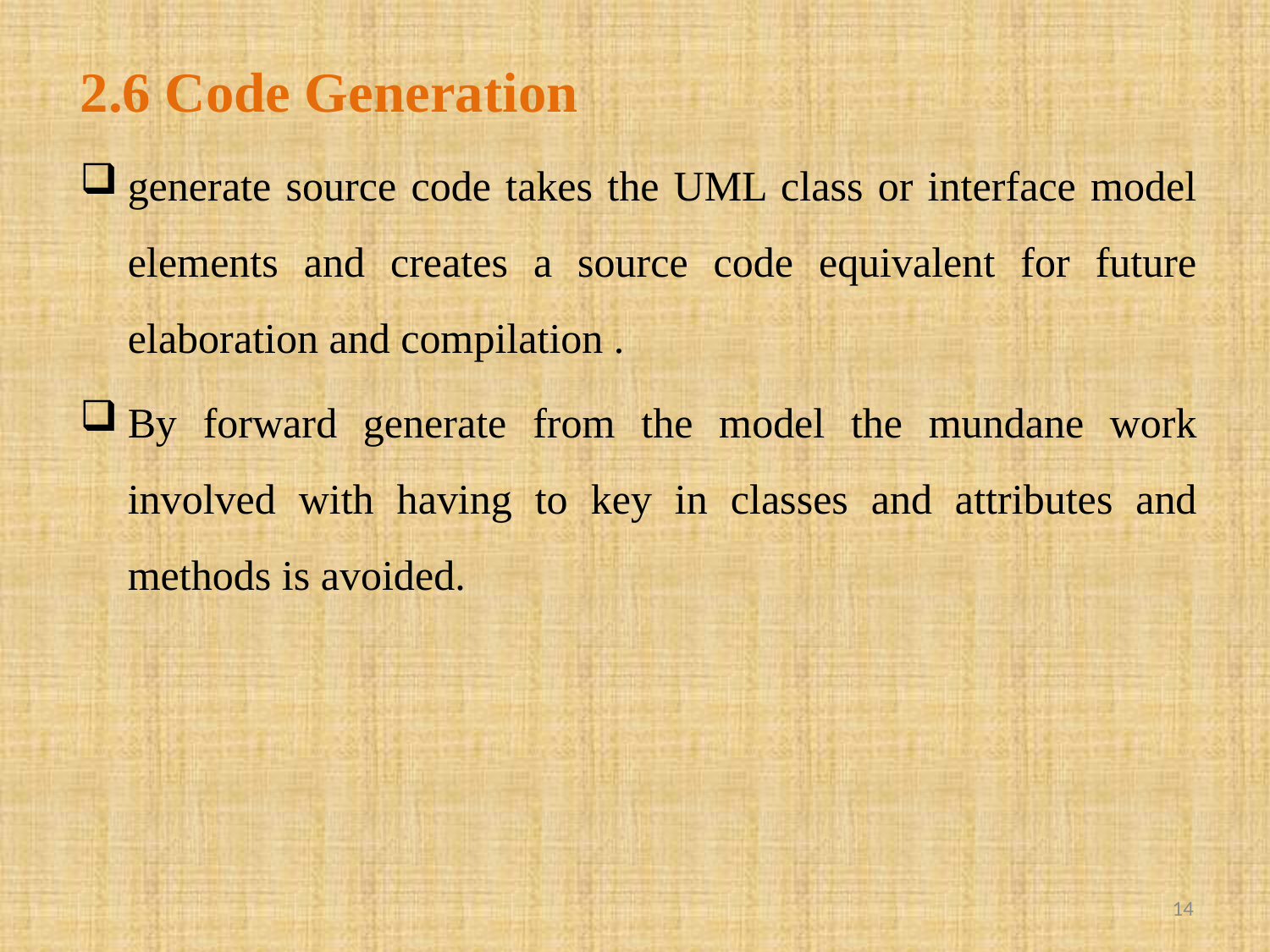

# 2.6 Code Generation
generate source code takes the UML class or interface model elements and creates a source code equivalent for future elaboration and compilation .
By forward generate from the model the mundane work involved with having to key in classes and attributes and methods is avoided.

14